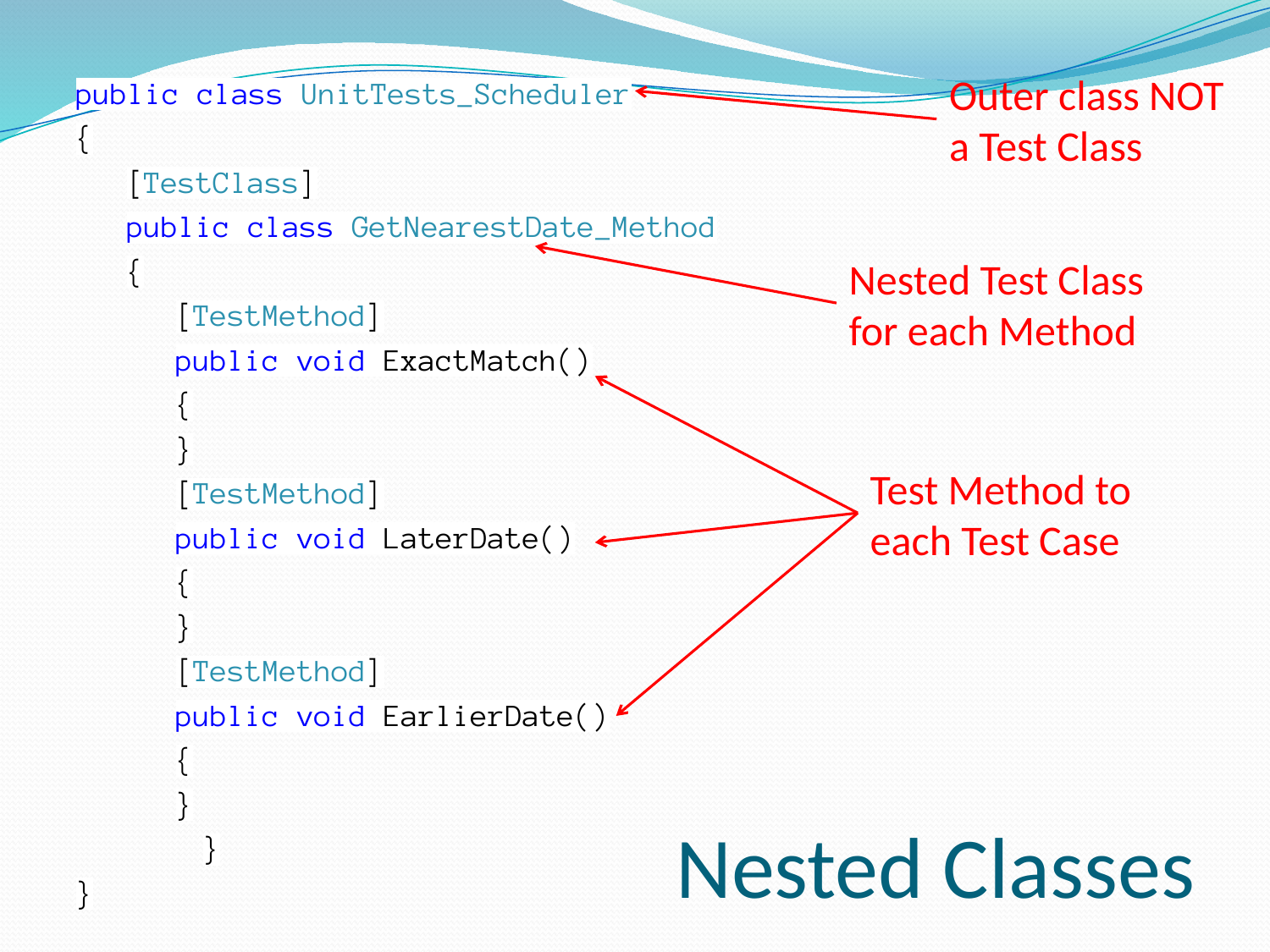

Outer class NOT
a Test Class
public class UnitTests_Scheduler
{
[TestClass]
public class GetNearestDate_Method
{
[TestMethod]
public void ExactMatch()
{
}
[TestMethod]
public void LaterDate()
{
}
[TestMethod]
public void EarlierDate()
{
}
	}
}
Nested Test Class
for each Method
Test Method to
each Test Case
# Nested Classes